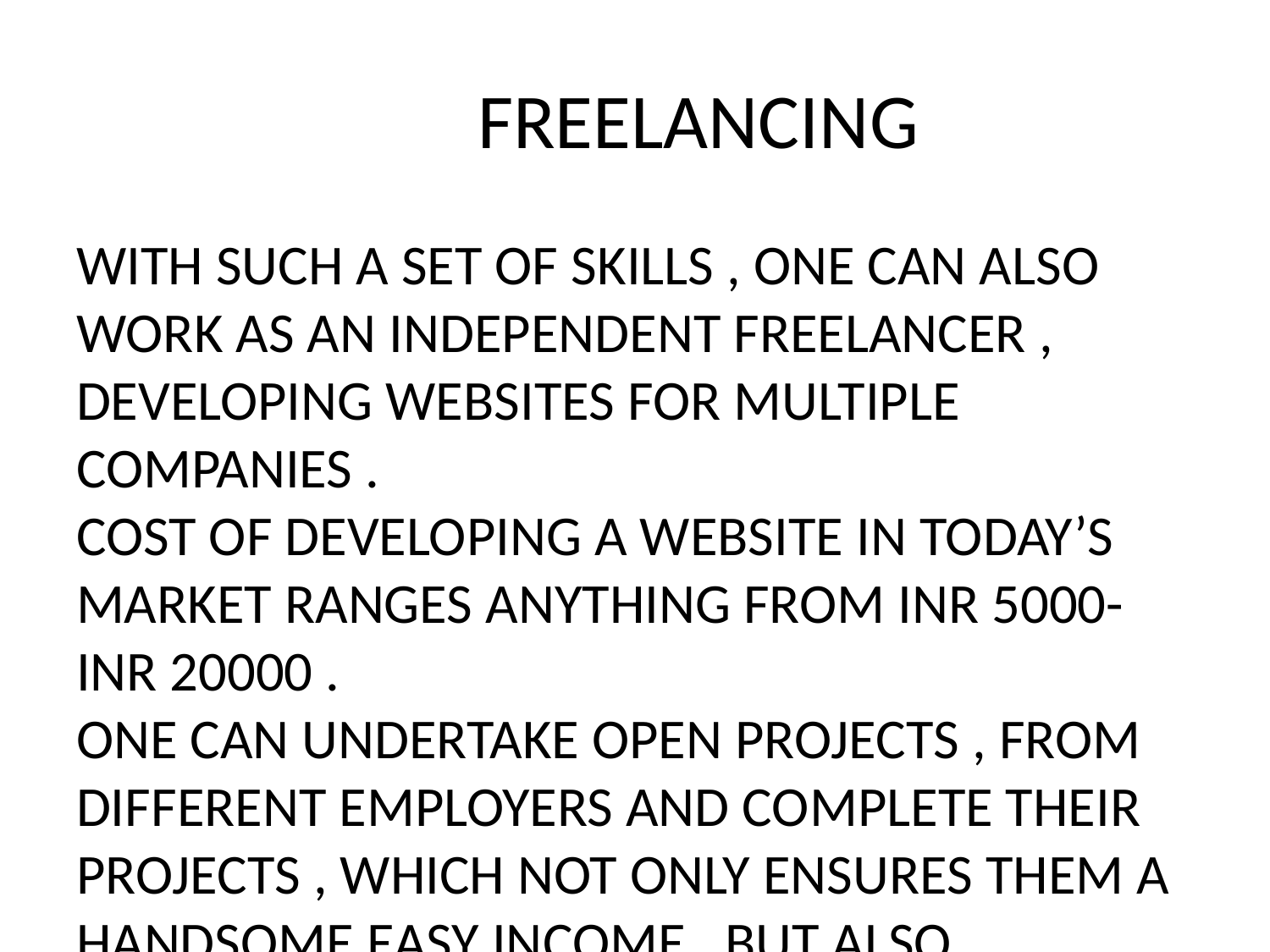

WITH SUCH A SET OF SKILLS , ONE CAN ALSO WORK AS AN INDEPENDENT FREELANCER , DEVELOPING WEBSITES FOR MULTIPLE COMPANIES .
COST OF DEVELOPING A WEBSITE IN TODAY’S MARKET RANGES ANYTHING FROM INR 5000- INR 20000 .
ONE CAN UNDERTAKE OPEN PROJECTS , FROM DIFFERENT EMPLOYERS AND COMPLETE THEIR PROJECTS , WHICH NOT ONLY ENSURES THEM A HANDSOME EASY INCOME , BUT ALSO INCREASES THEIR EXPERIENCE .
#
	FREELANCING